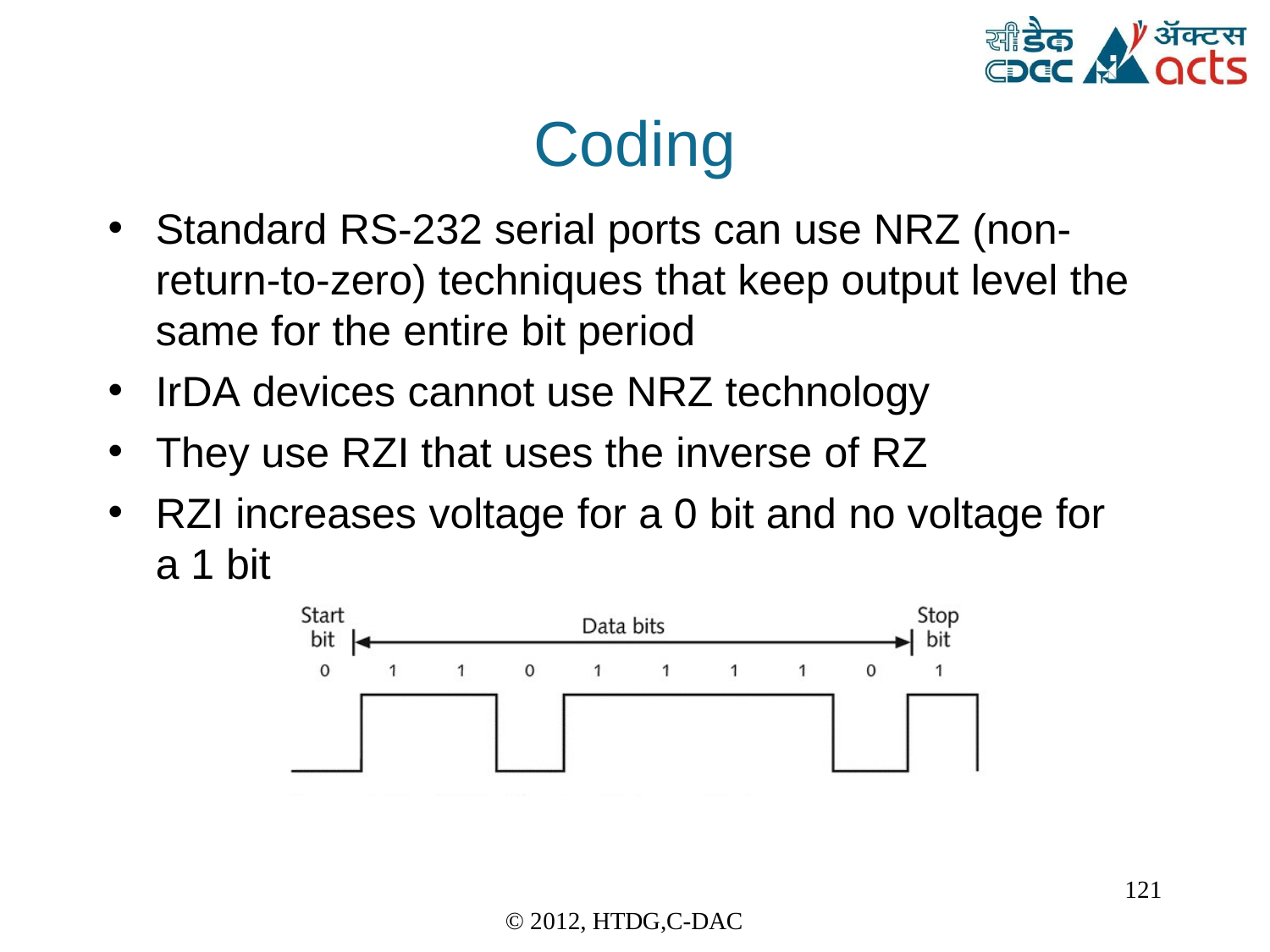

# Coding
Standard RS-232 serial ports can use NRZ (non- return-to-zero) techniques that keep output level the same for the entire bit period

IrDA devices cannot use NRZ technology

They use RZI that uses the inverse of RZ

RZI increases voltage for a 0 bit and no voltage for a 1 bit

121
© 2012, HTDG,C-DAC